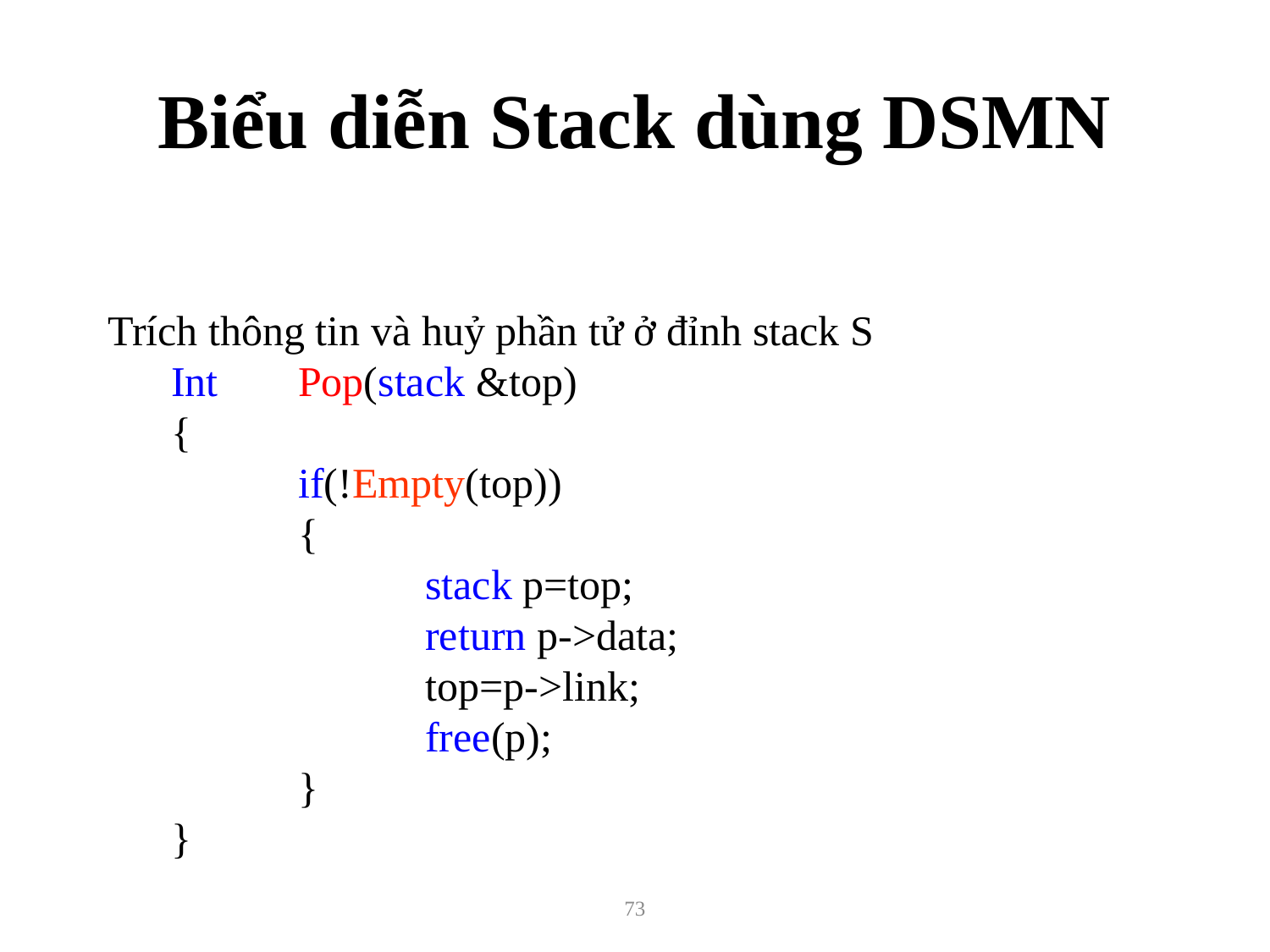

# Biểu diễn Stack dùng DSMN
Trích thông tin và huỷ phần tử ở đỉnh stack S
Int	Pop(stack &top)
{
	if(!Empty(top))
	{
		stack p=top;
		return p->data;
		top=p->link;
		free(p);
	}
}
73